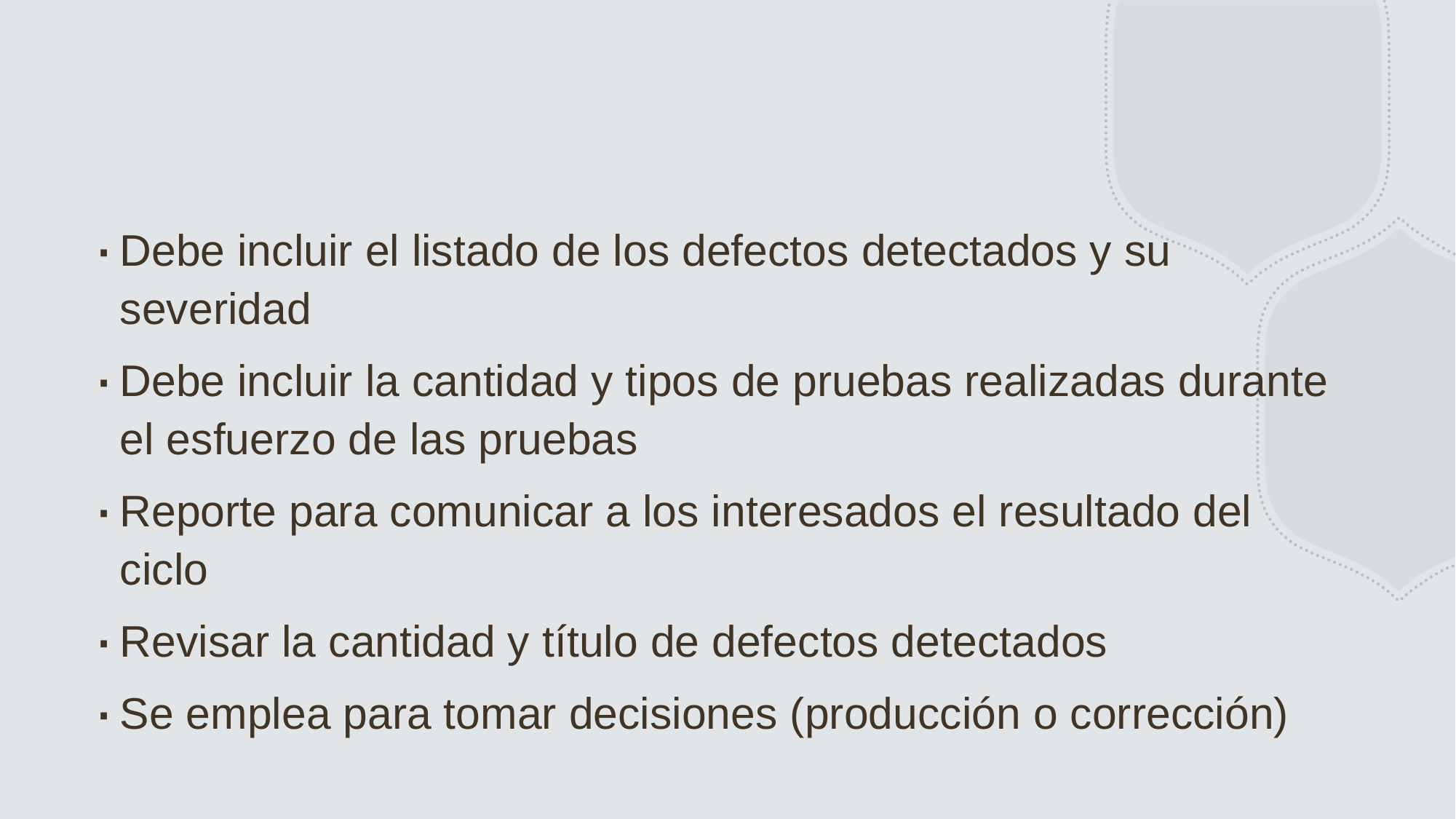

#
Debe incluir el listado de los defectos detectados y su severidad
Debe incluir la cantidad y tipos de pruebas realizadas durante el esfuerzo de las pruebas
Reporte para comunicar a los interesados el resultado del ciclo
Revisar la cantidad y título de defectos detectados
Se emplea para tomar decisiones (producción o corrección)